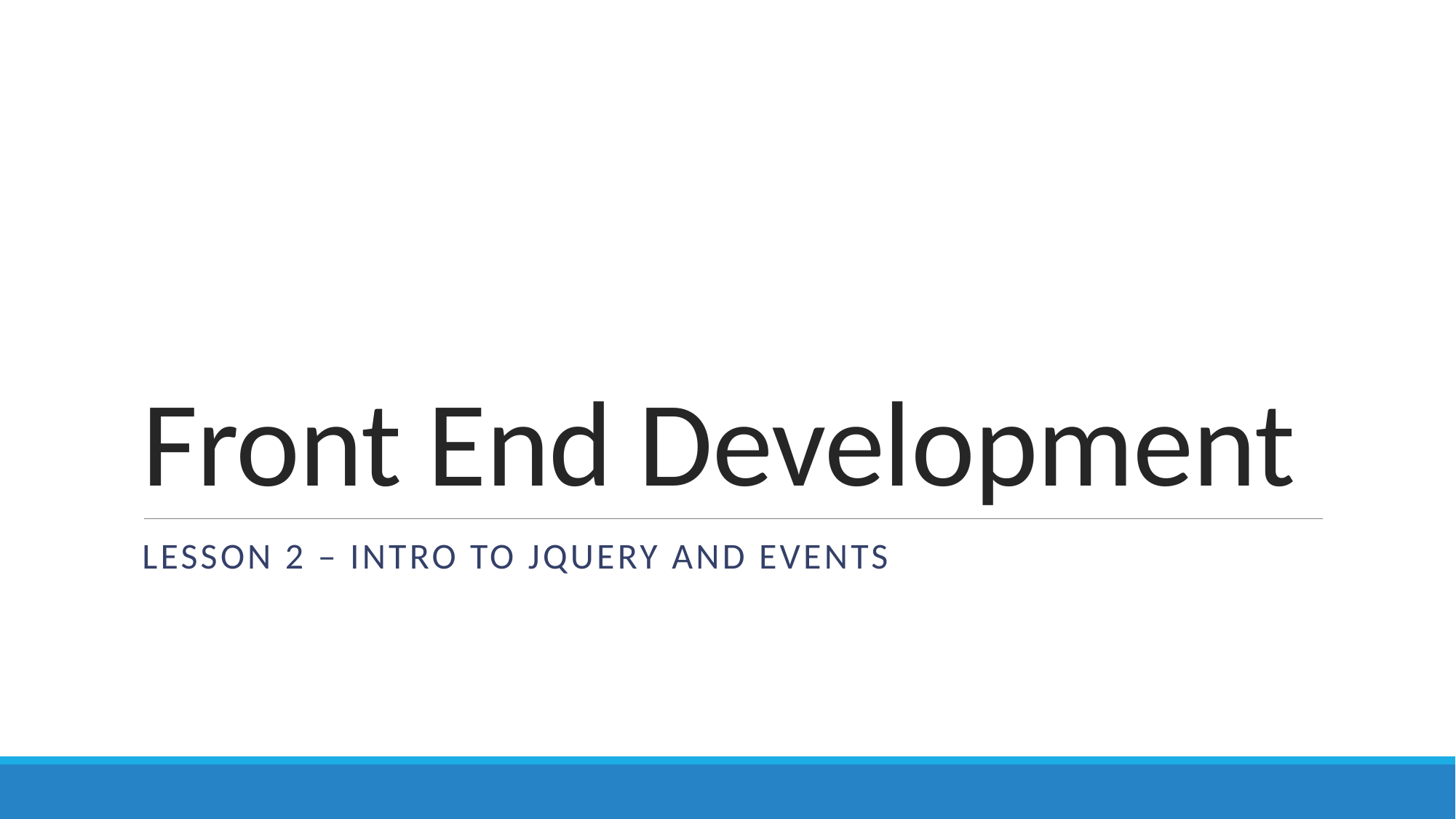

# Front End Development
Lesson 2 – intro to jquery and Events